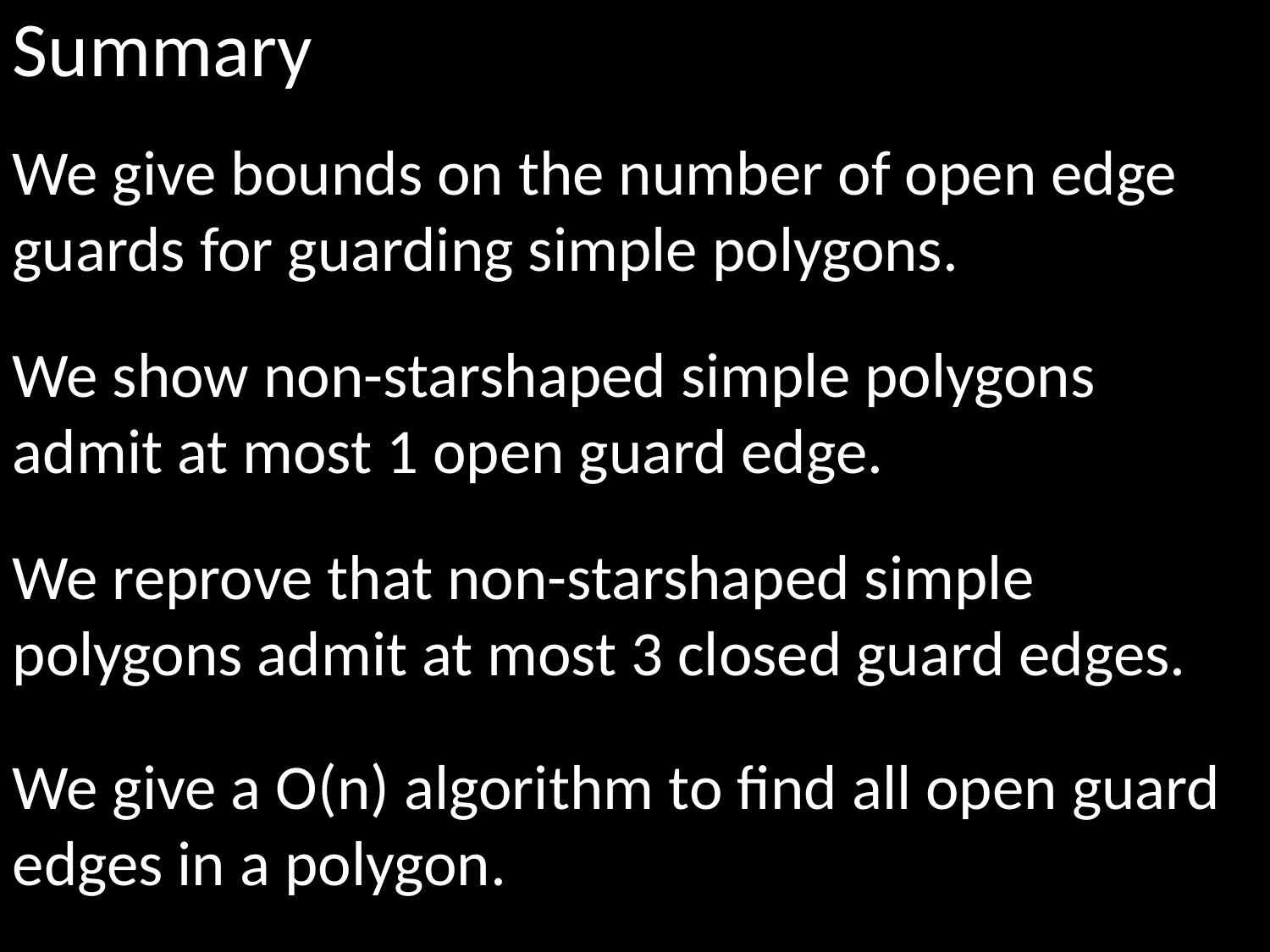

Summary
We give bounds on the number of open edge
guards for guarding simple polygons.
We show non-starshaped simple polygons
admit at most 1 open guard edge.
We reprove that non-starshaped simple
polygons admit at most 3 closed guard edges.
We give a O(n) algorithm to find all open guard
edges in a polygon.